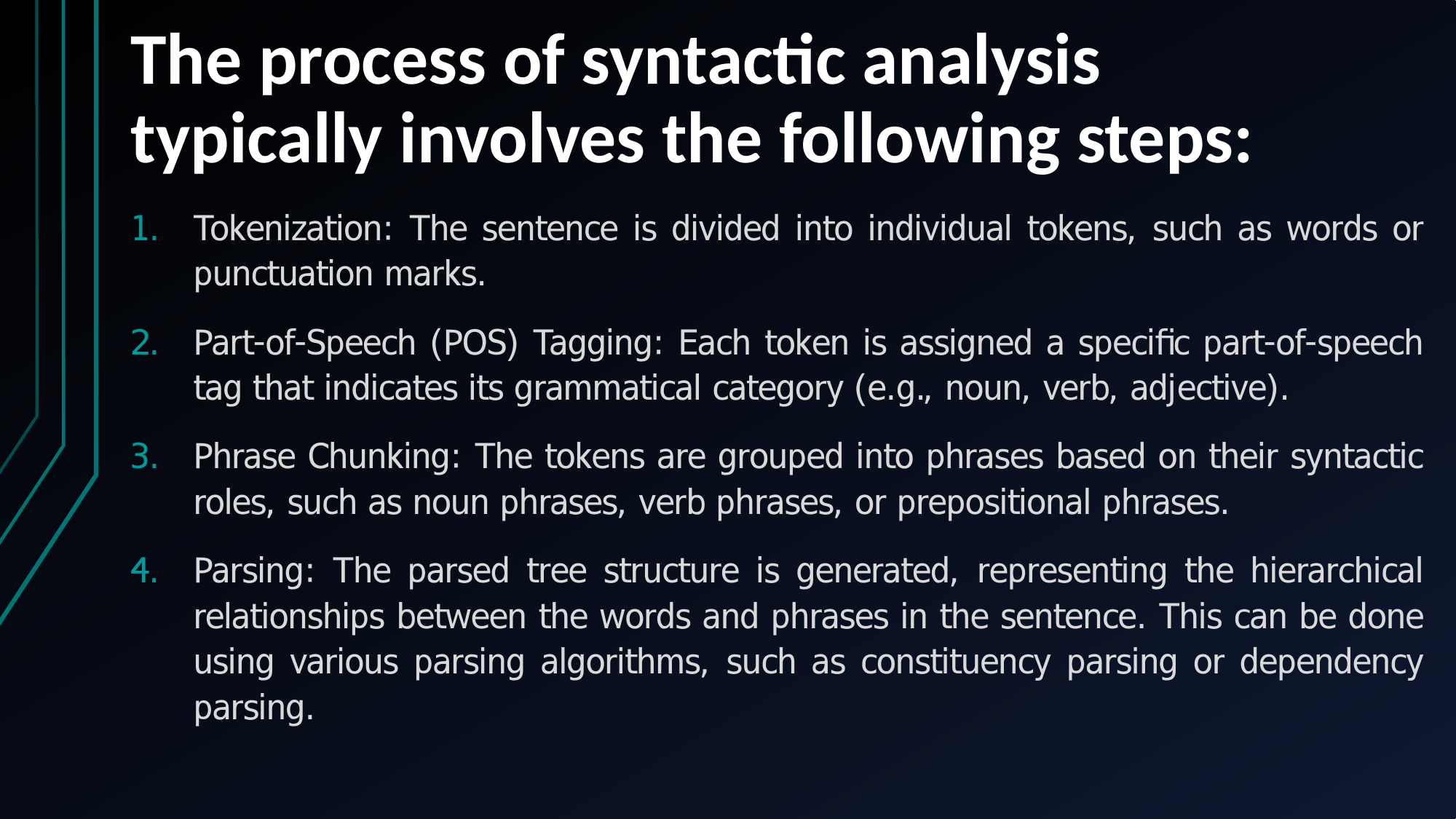

# The process of syntactic analysis typically involves the following steps:
Tokenization: The sentence is divided into individual tokens, such as words or punctuation marks.
Part-of-Speech (POS) Tagging: Each token is assigned a specific part-of-speech tag that indicates its grammatical category (e.g., noun, verb, adjective).
Phrase Chunking: The tokens are grouped into phrases based on their syntactic roles, such as noun phrases, verb phrases, or prepositional phrases.
Parsing: The parsed tree structure is generated, representing the hierarchical relationships between the words and phrases in the sentence. This can be done using various parsing algorithms, such as constituency parsing or dependency parsing.